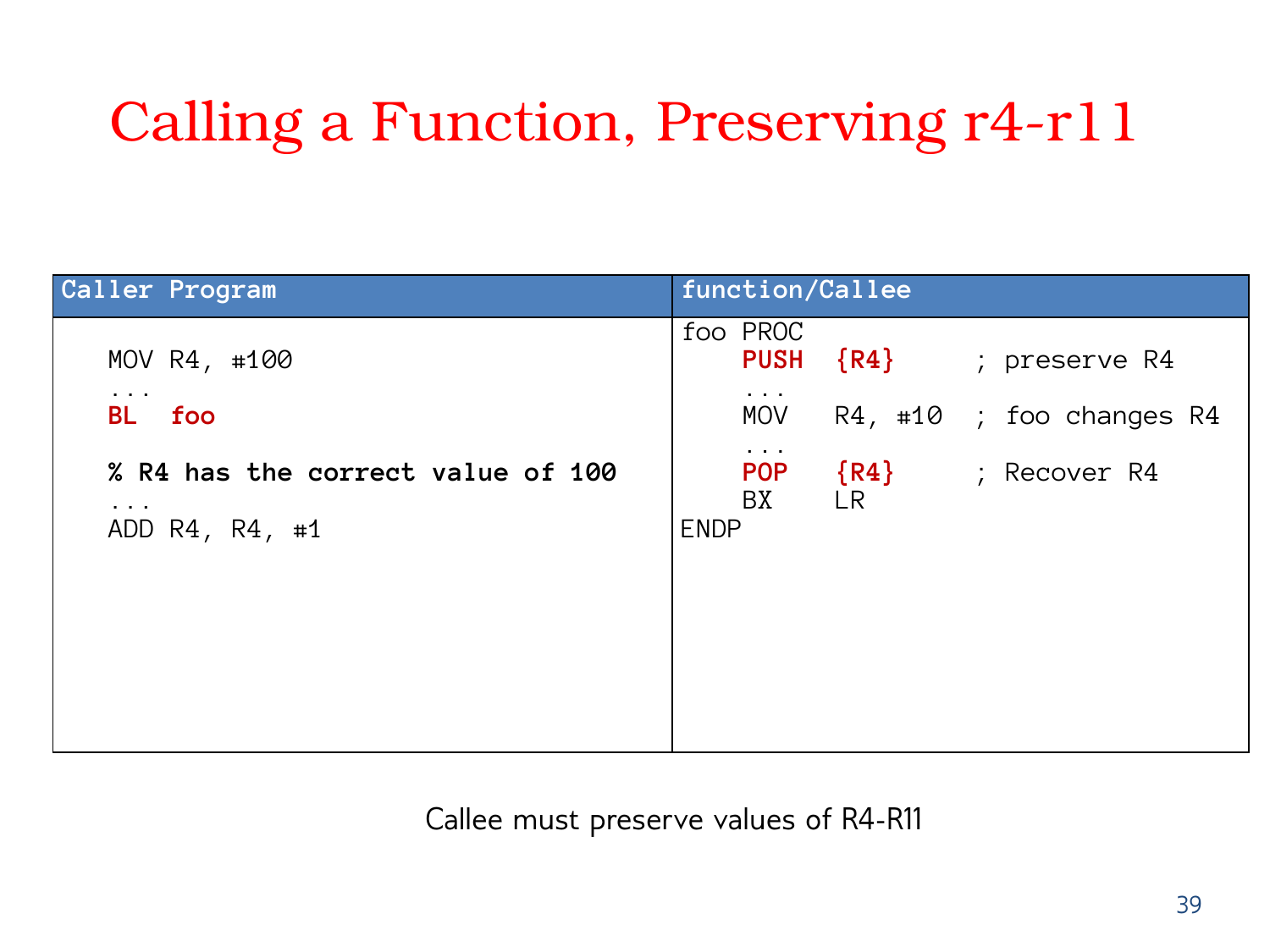

# Calling a Function, Preserving r4-r11
| Caller Program | function/Callee |
| --- | --- |
| MOV R4, #100 ... BL foo % R4 has the correct value of 100 ... ADD R4, R4, #1 | foo PROC PUSH {R4} ; preserve R4 ... MOV R4, #10 ; foo changes R4 ... POP {R4} ; Recover R4 BX LR ENDP |
Callee must preserve values of R4-R11
39